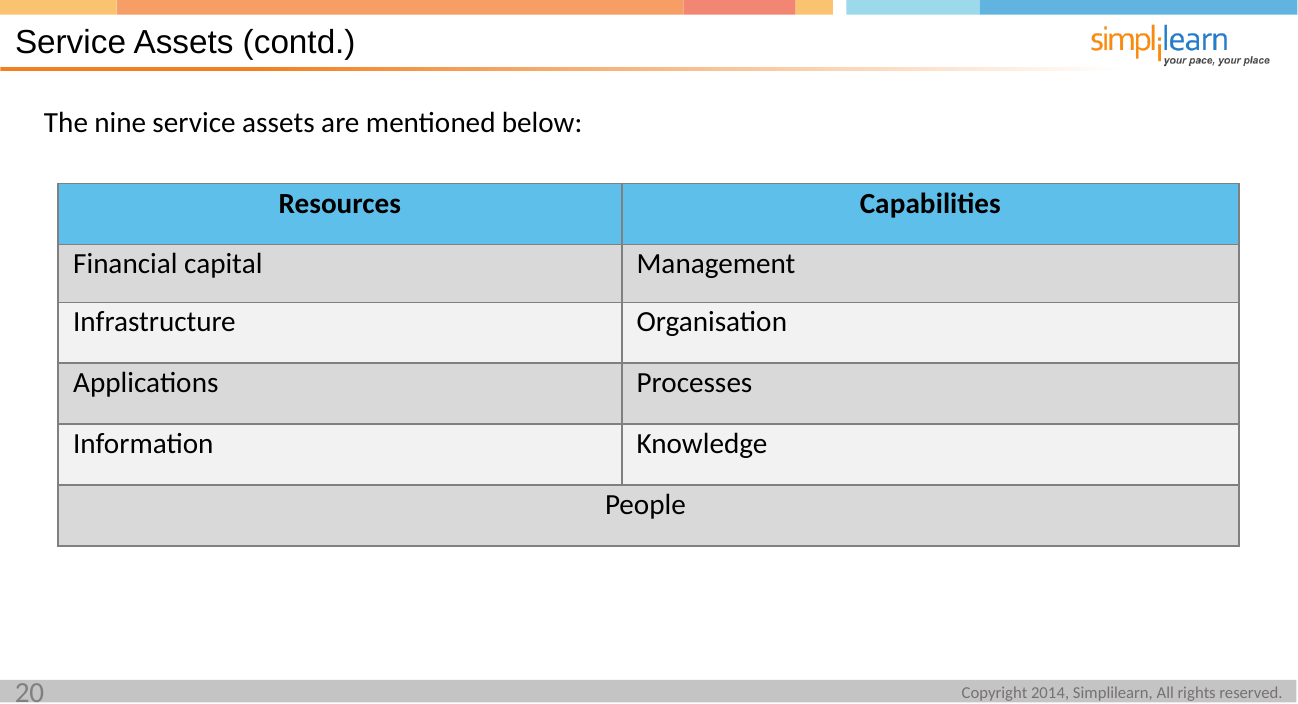

Service Assets (contd.)

The nine service assets are mentioned below:

| Resources | Capabilities |
| --- | --- |
| Financial capital | Management |
| Infrastructure | Organisation |
| Applications | Processes |
| Information | Knowledge |
| People |  |